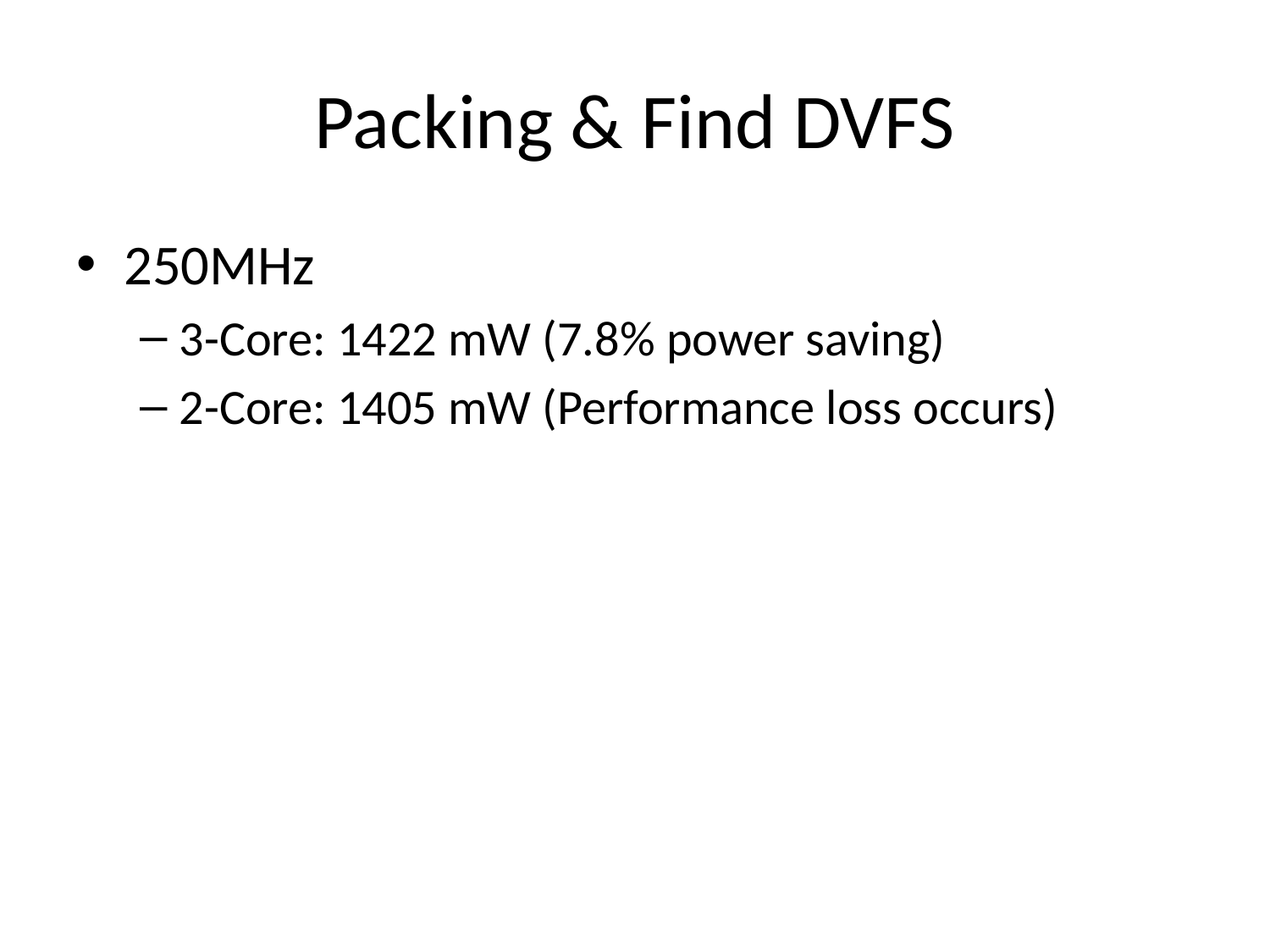

# Packing & Find DVFS
250MHz
3-Core: 1422 mW (7.8% power saving)
2-Core: 1405 mW (Performance loss occurs)